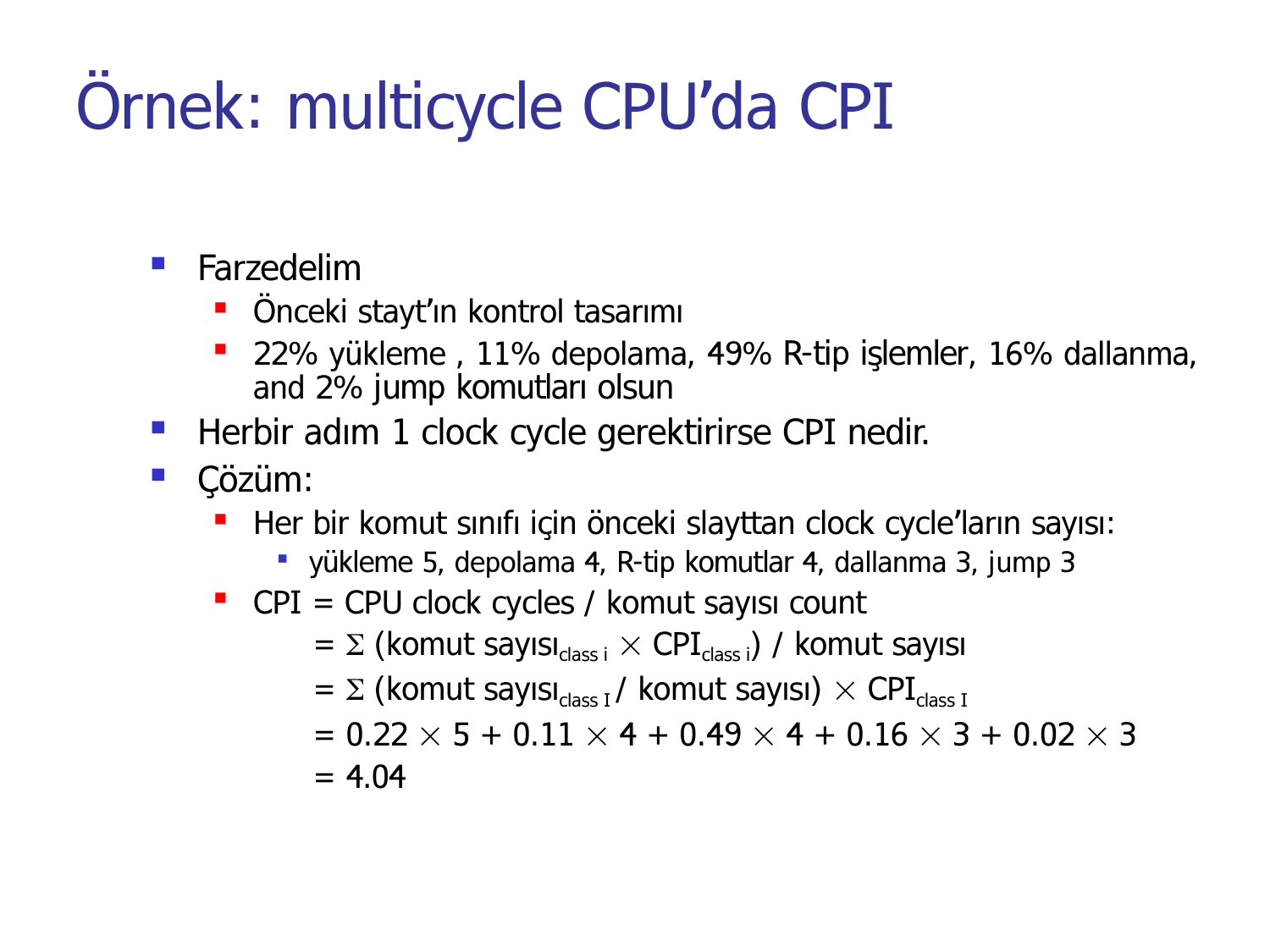

# Örnek: multicycle CPU’da CPI
Farzedelim
Önceki stayt’ın kontrol tasarımı
22% yükleme , 11% depolama, 49% R-tip işlemler, 16% dallanma, and 2% jump komutları olsun
Herbir adım 1 clock cycle gerektirirse CPI nedir.
Çözüm:
Her bir komut sınıfı için önceki slayttan clock cycle’ların sayısı:
yükleme 5, depolama 4, R-tip komutlar 4, dallanma 3, jump 3
CPI = CPU clock cycles / komut sayısı count
= Σ (komut sayısıclass i × CPIclass i) / komut sayısı
= Σ (komut sayısıclass I / komut sayısı) × CPIclass I
= 0.22 × 5 + 0.11 × 4 + 0.49 × 4 + 0.16 × 3 + 0.02 × 3
= 4.04